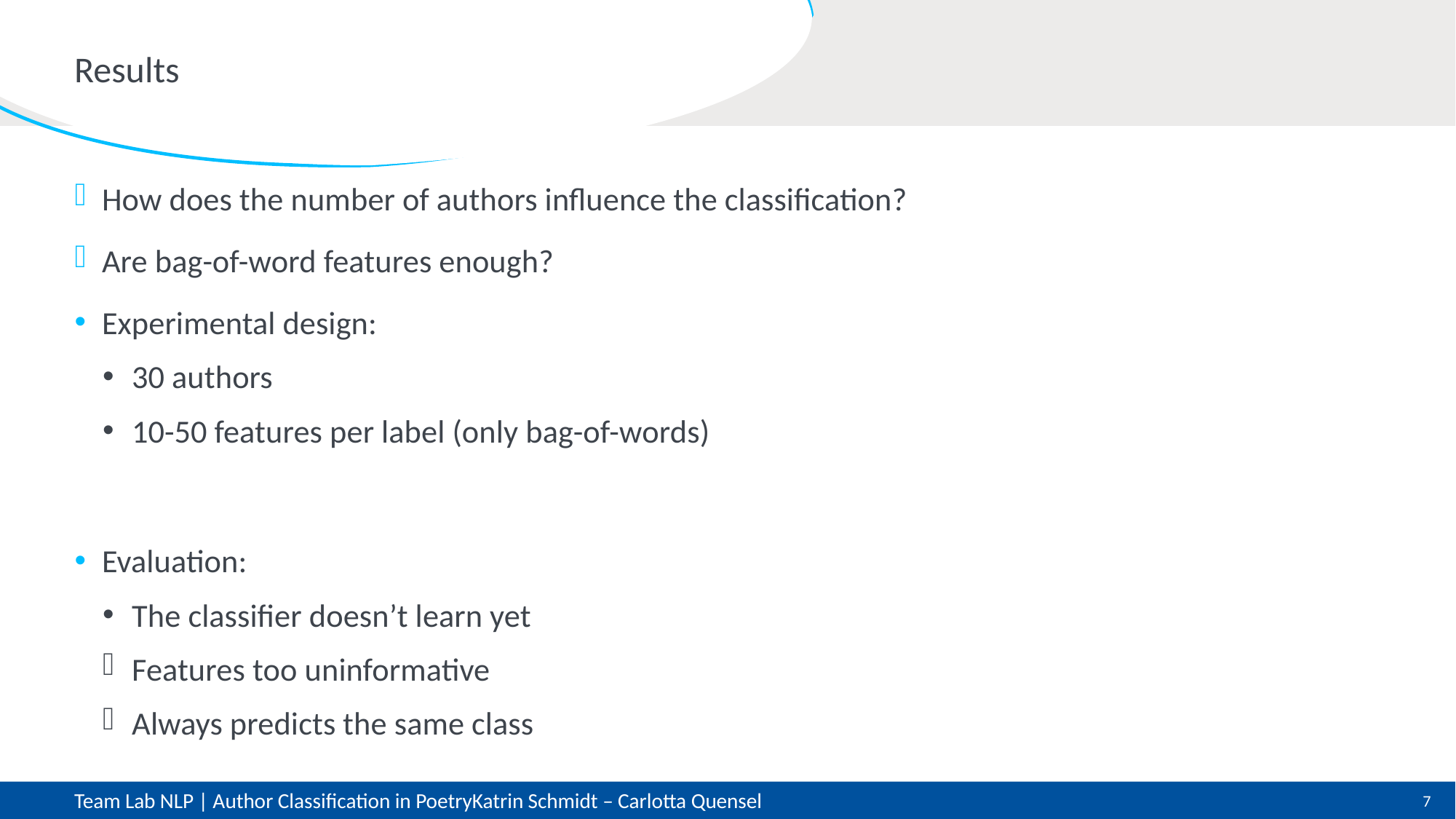

# Results

How does the number of authors influence the classification?
Are bag-of-word features enough?
Experimental design:
30 authors
10-50 features per label (only bag-of-words)

Evaluation:
The classifier doesn’t learn yet
Features too uninformative
Always predicts the same class
Team Lab NLP | Author Classification in Poetry		Katrin Schmidt – Carlotta Quensel
7